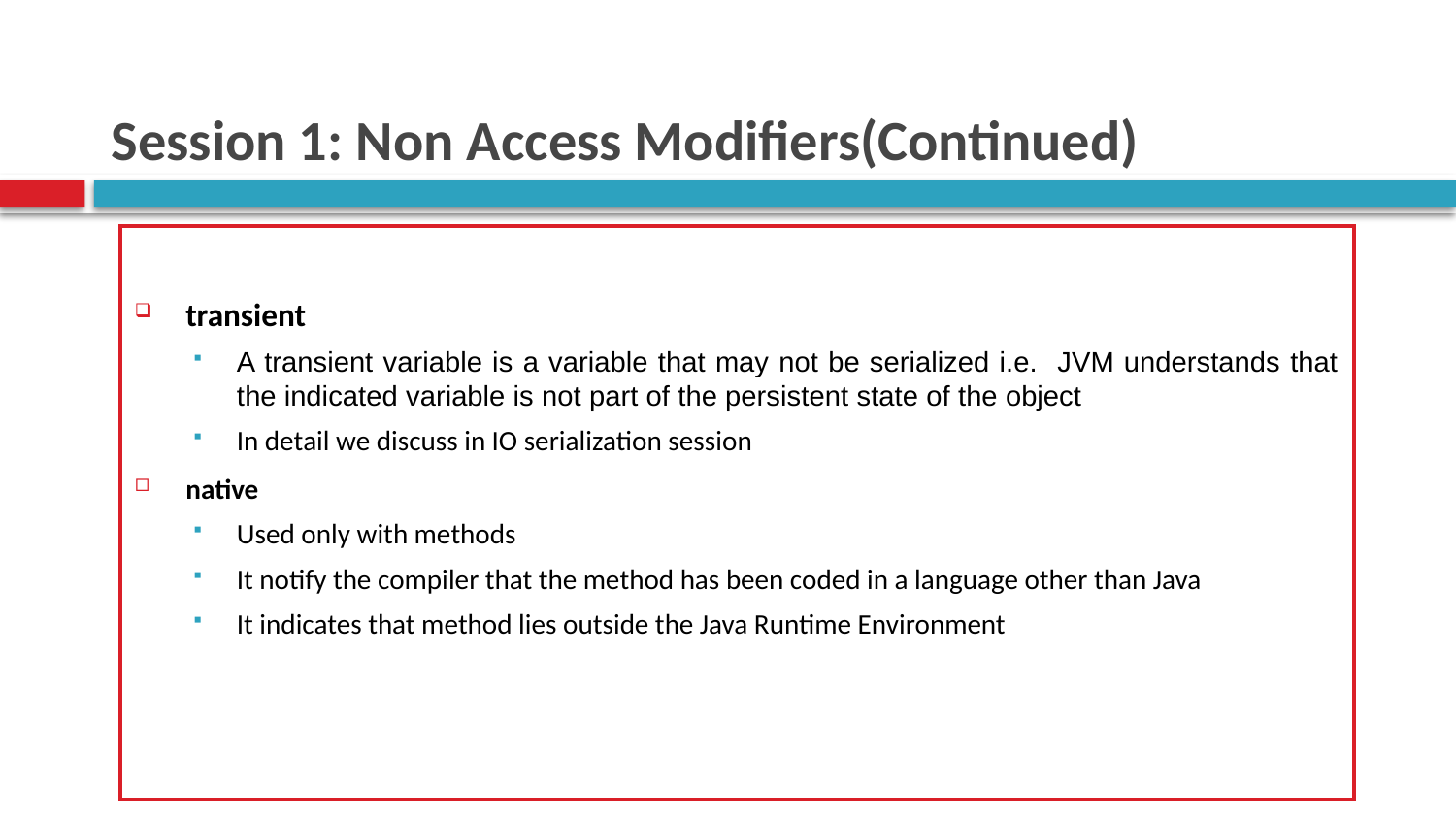

# Session 1: Non Access Modifiers(Continued)

transient
A transient variable is a variable that may not be serialized i.e.  JVM understands that the indicated variable is not part of the persistent state of the object
In detail we discuss in IO serialization session
native
Used only with methods
It notify the compiler that the method has been coded in a language other than Java
It indicates that method lies outside the Java Runtime Environment